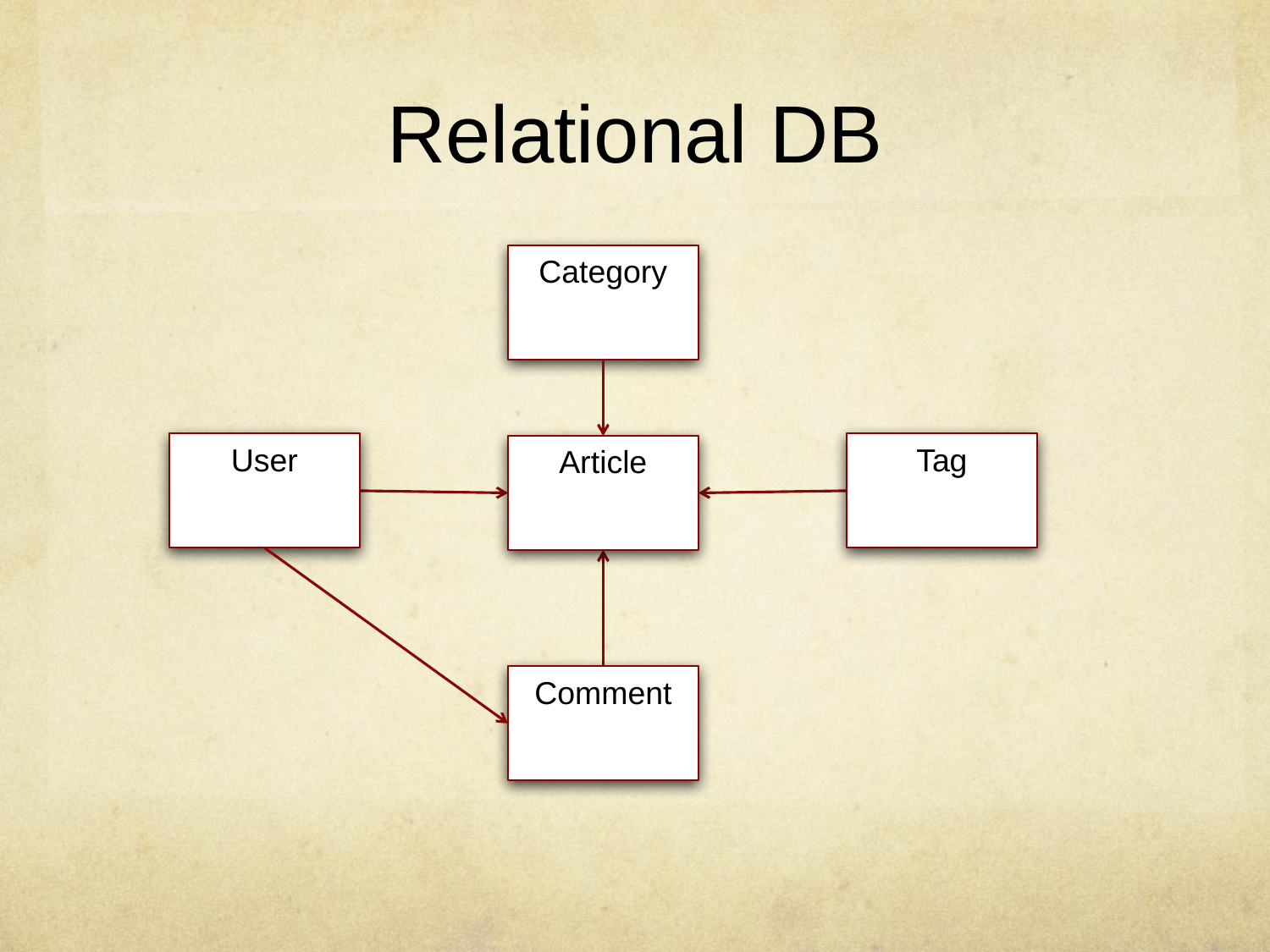

# Relational DB
Category
User
Tag
Article
Comment